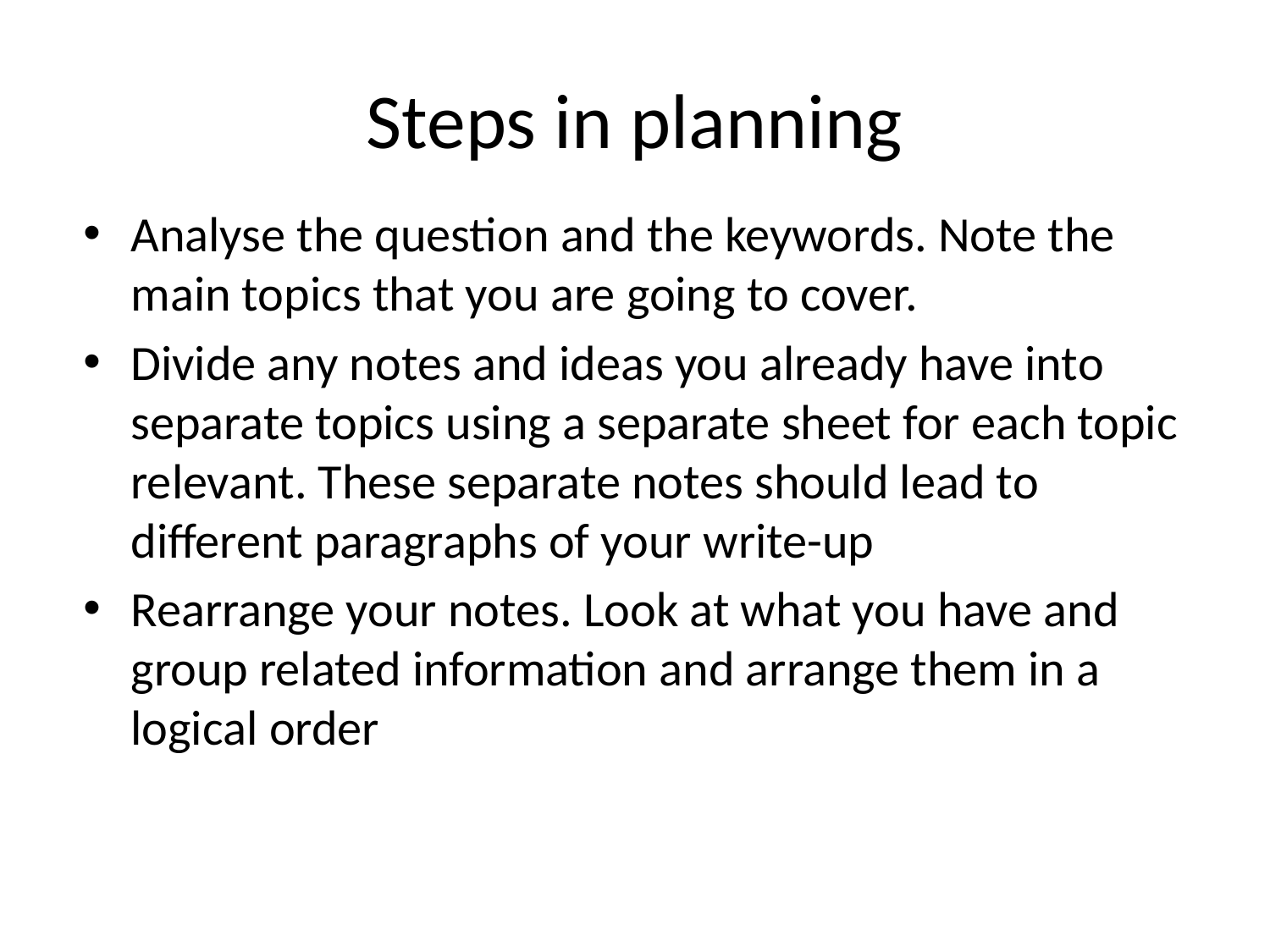

# Steps in planning
Analyse the question and the keywords. Note the main topics that you are going to cover.
Divide any notes and ideas you already have into separate topics using a separate sheet for each topic relevant. These separate notes should lead to different paragraphs of your write-up
Rearrange your notes. Look at what you have and group related information and arrange them in a logical order